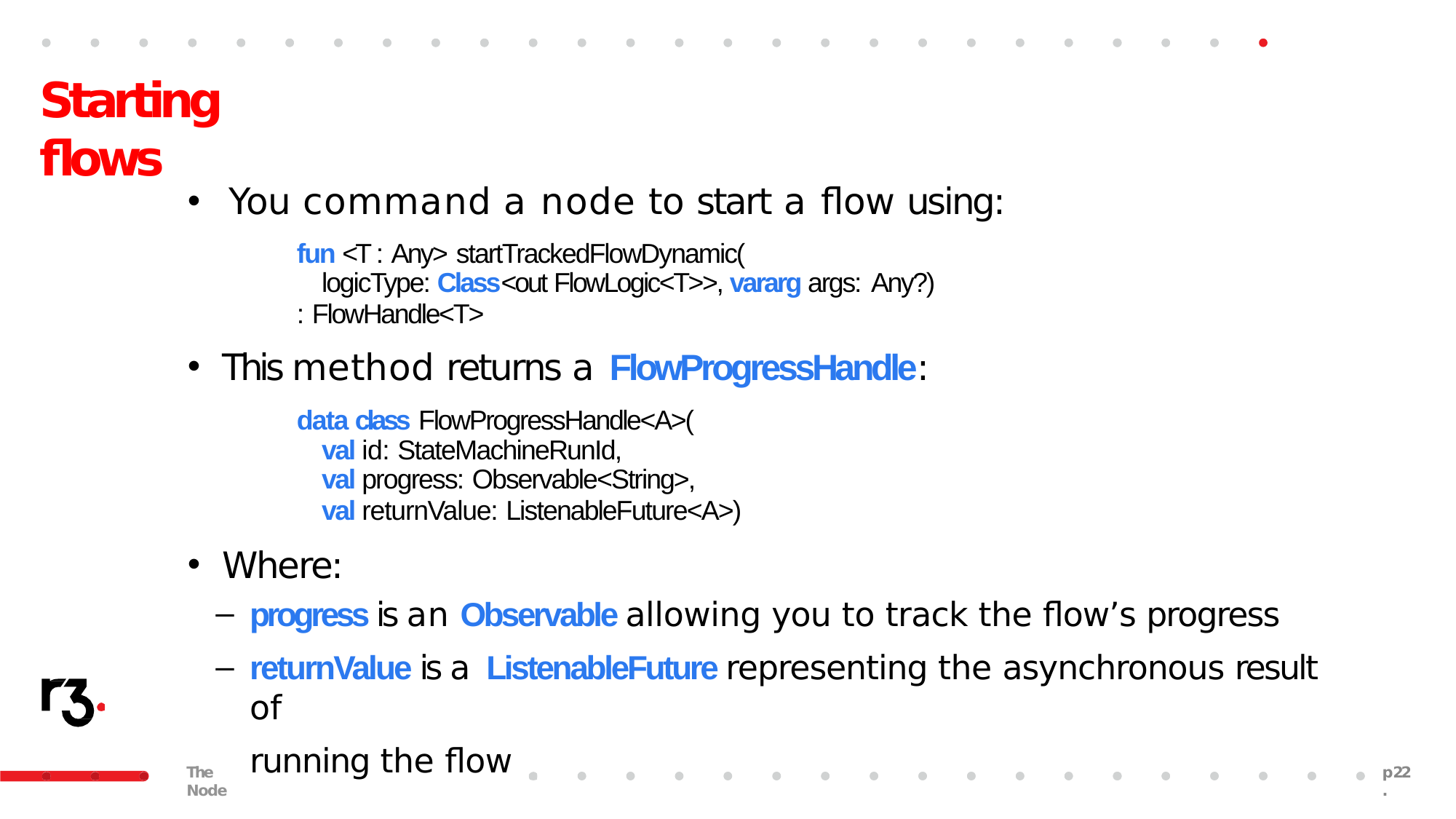

# Starting flows
You command a node to start a flow using:
fun <T : Any> startTrackedFlowDynamic(
logicType: Class<out FlowLogic<T>>, vararg args: Any?)
: FlowHandle<T>
This method returns a FlowProgressHandle:
data class FlowProgressHandle<A>(
val id: StateMachineRunId,
val progress: Observable<String>,
val returnValue: ListenableFuture<A>)
Where:
progress is an Observable allowing you to track the flow’s progress
returnValue is a ListenableFuture representing the asynchronous result of
running the flow
The Node
p22.